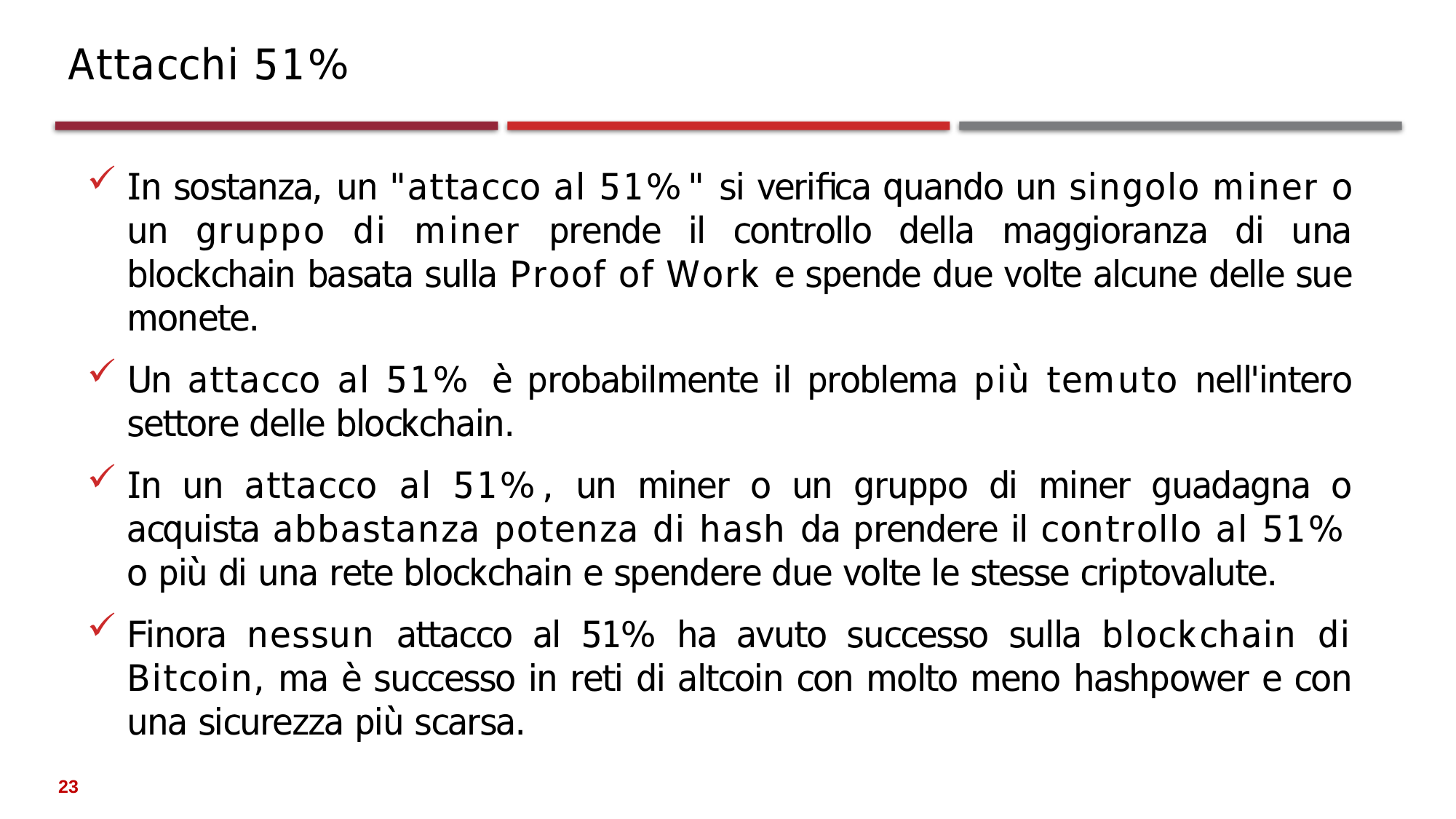

# Attacchi 51%
In sostanza, un "attacco al 51%" si verifica quando un singolo miner o un gruppo di miner prende il controllo della maggioranza di una blockchain basata sulla Proof of Work e spende due volte alcune delle sue monete.
Un attacco al 51% è probabilmente il problema più temuto nell'intero settore delle blockchain.
In un attacco al 51%, un miner o un gruppo di miner guadagna o acquista abbastanza potenza di hash da prendere il controllo al 51% o più di una rete blockchain e spendere due volte le stesse criptovalute.
Finora nessun attacco al 51% ha avuto successo sulla blockchain di Bitcoin, ma è successo in reti di altcoin con molto meno hashpower e con una sicurezza più scarsa.

23